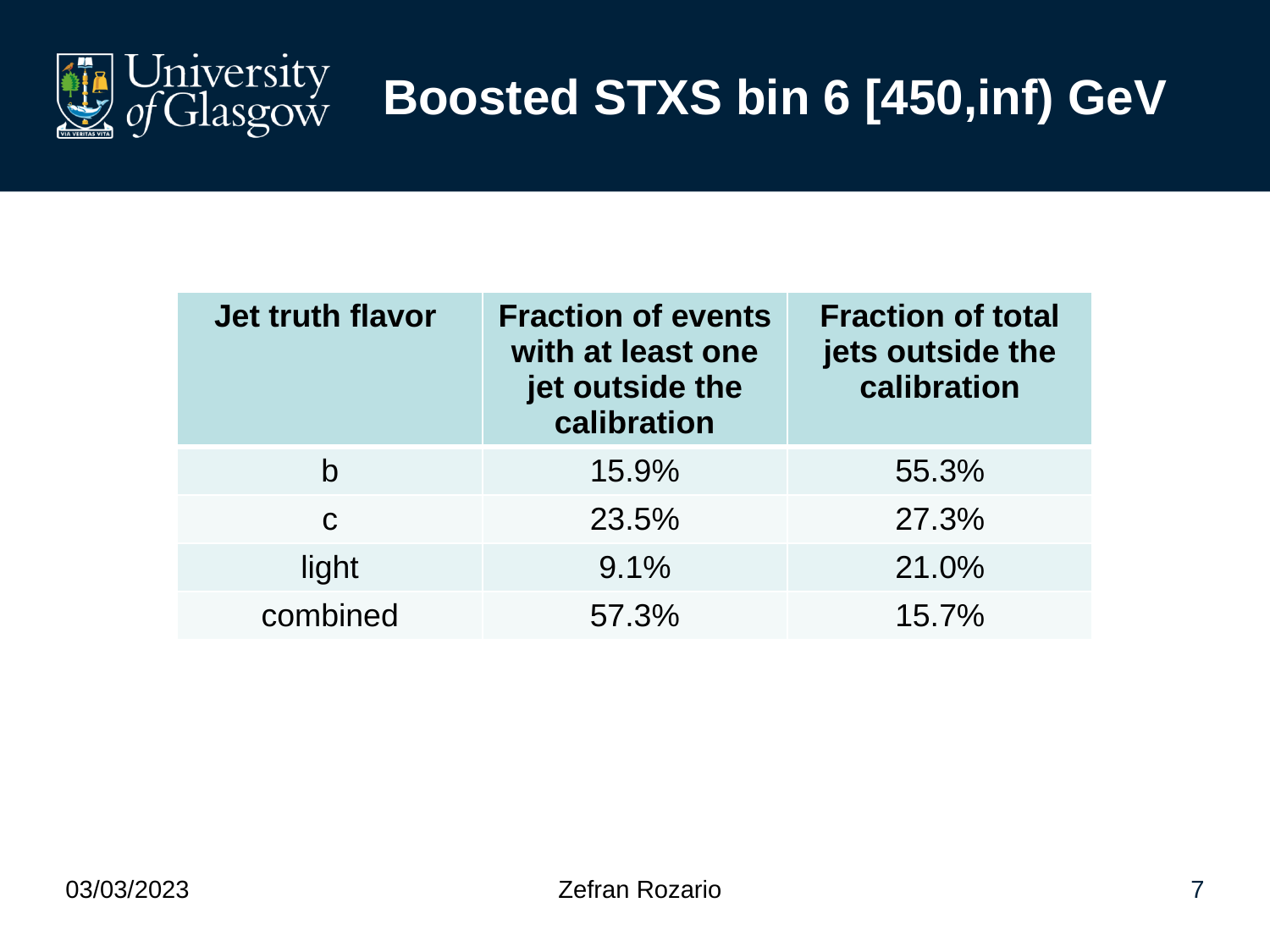

# Boosted STXS bin 6 [450,inf) GeV

| Jet truth flavor | Fraction of events with at least one jet outside the calibration | Fraction of total jets outside the calibration |
| --- | --- | --- |
| b | 15.9% | 55.3% |
| c | 23.5% | 27.3% |
| light | 9.1% | 21.0% |
| combined | 57.3% | 15.7% |
03/03/2023
Zefran Rozario
7